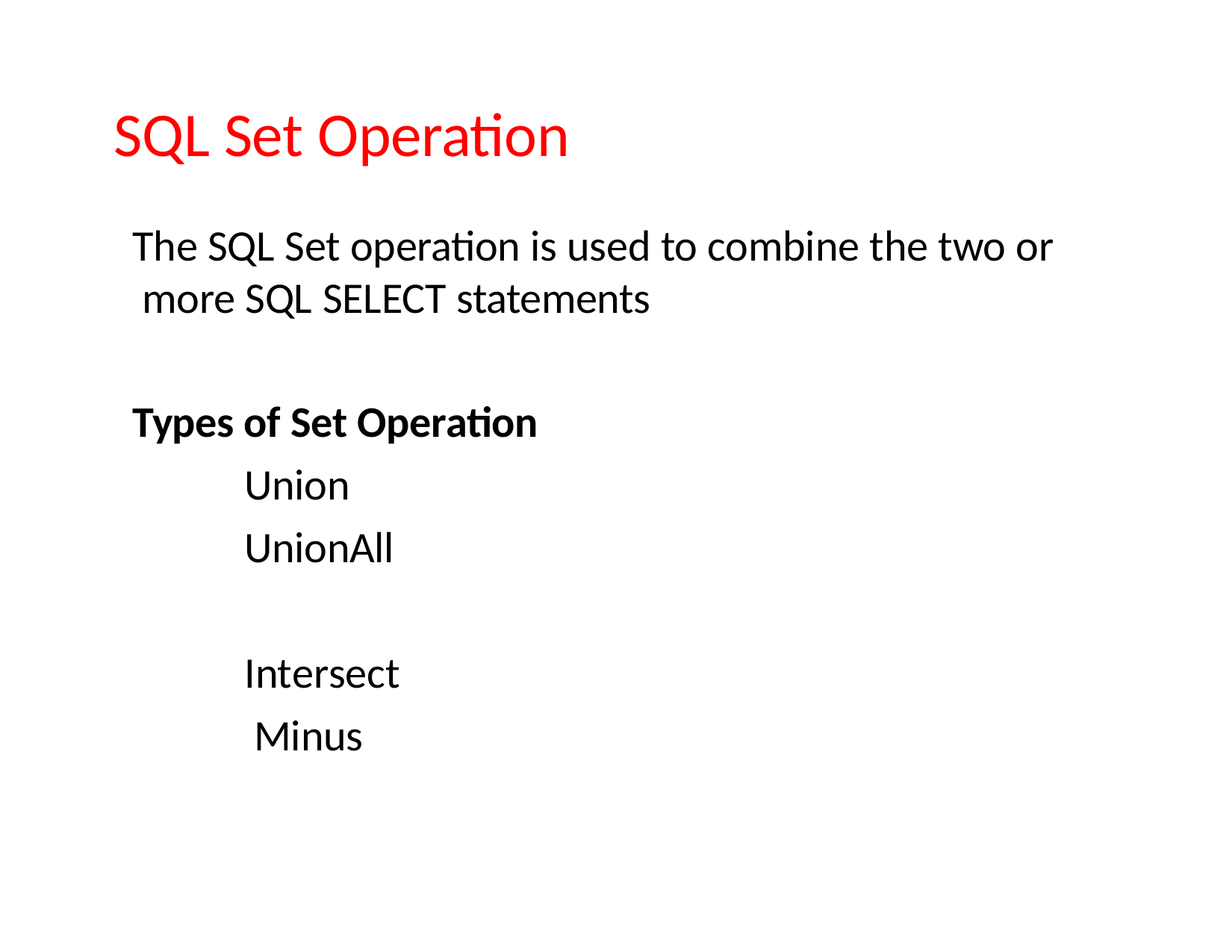

# SQL Set Operation
The SQL Set operation is used to combine the two or  more SQL SELECT statements

Types of Set Operation
Union  UnionAll  Intersect  Minus